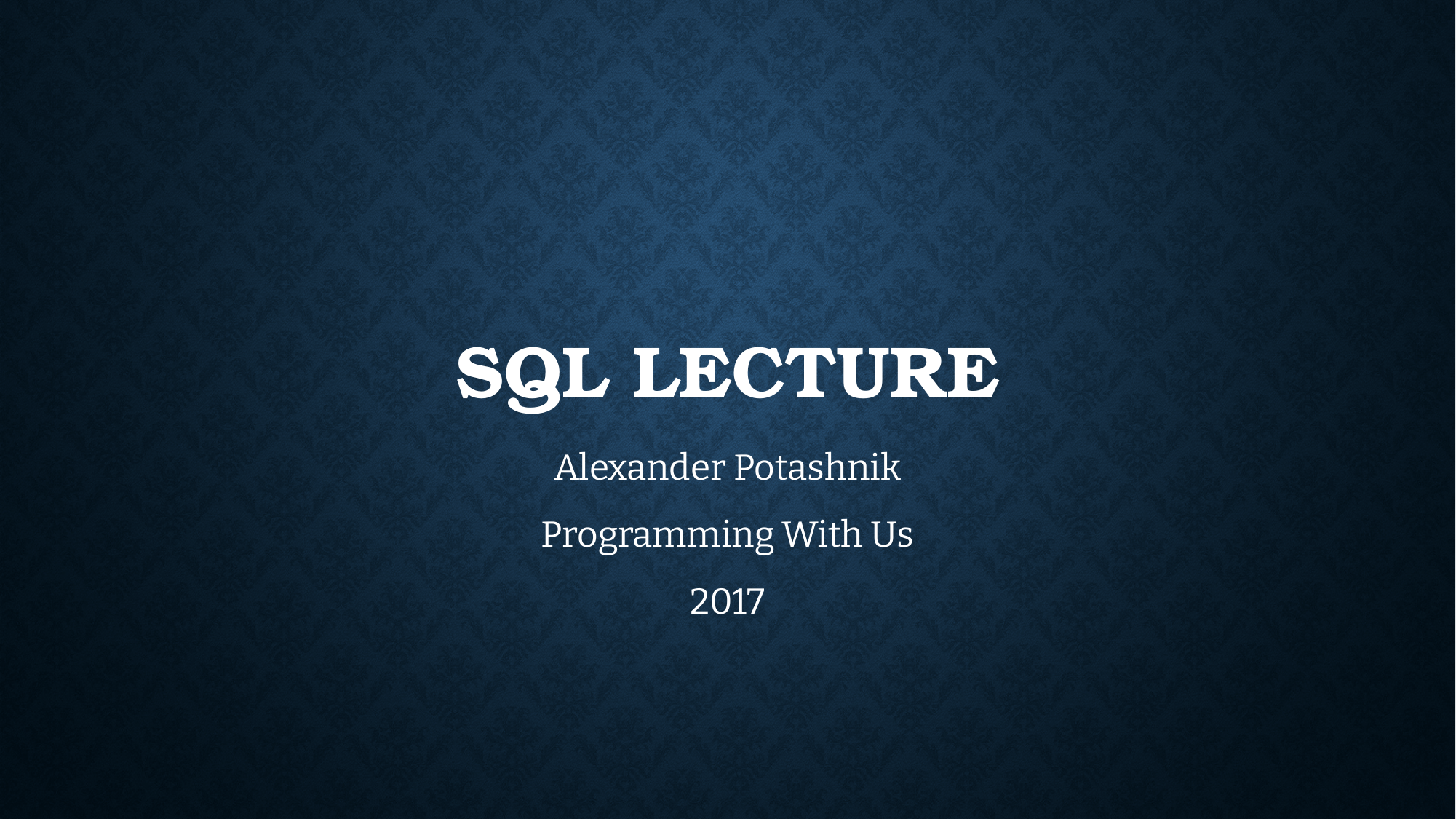

# SQL Lecture
Alexander Potashnik
Programming With Us
2017